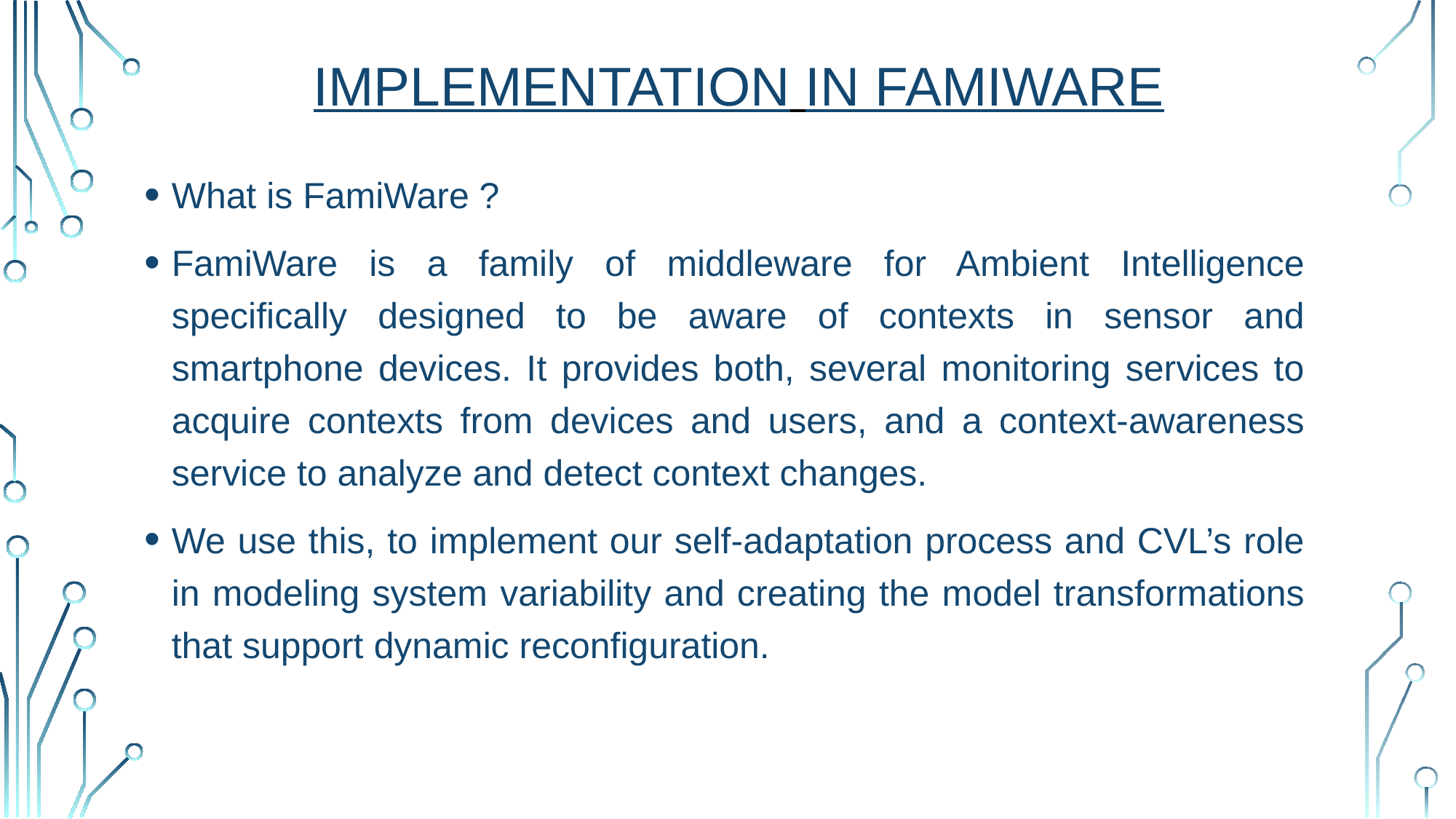

# IMPLEMENTATION IN FAMIWARE
What is FamiWare ?
FamiWare is a family of middleware for Ambient Intelligence specifically designed to be aware of contexts in sensor and smartphone devices. It provides both, several monitoring services to acquire contexts from devices and users, and a context-awareness service to analyze and detect context changes.
We use this, to implement our self-adaptation process and CVL’s role in modeling system variability and creating the model transformations that support dynamic reconfiguration.